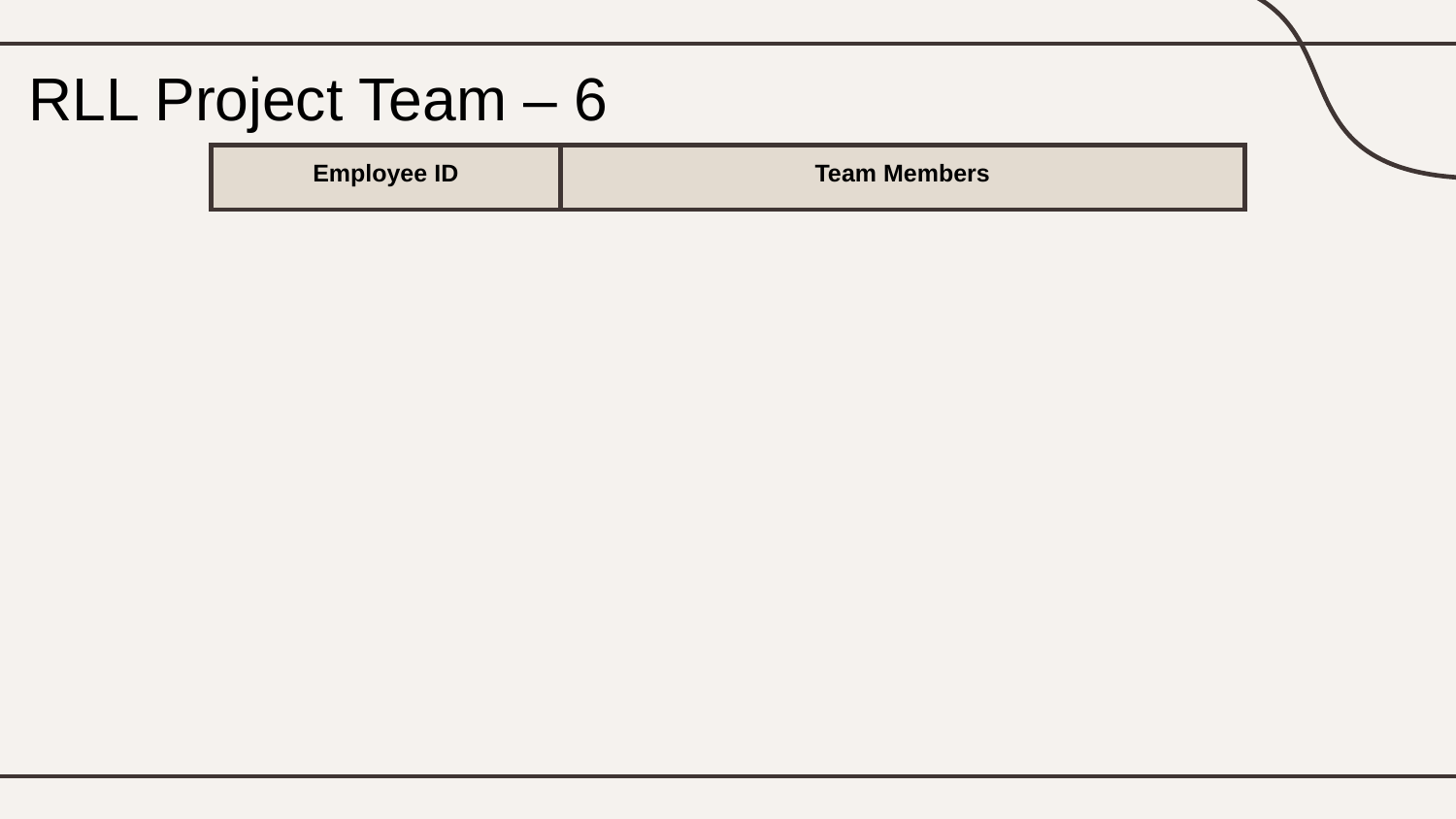

# RLL Project Team – 6
| Employee ID | Team Members |
| --- | --- |